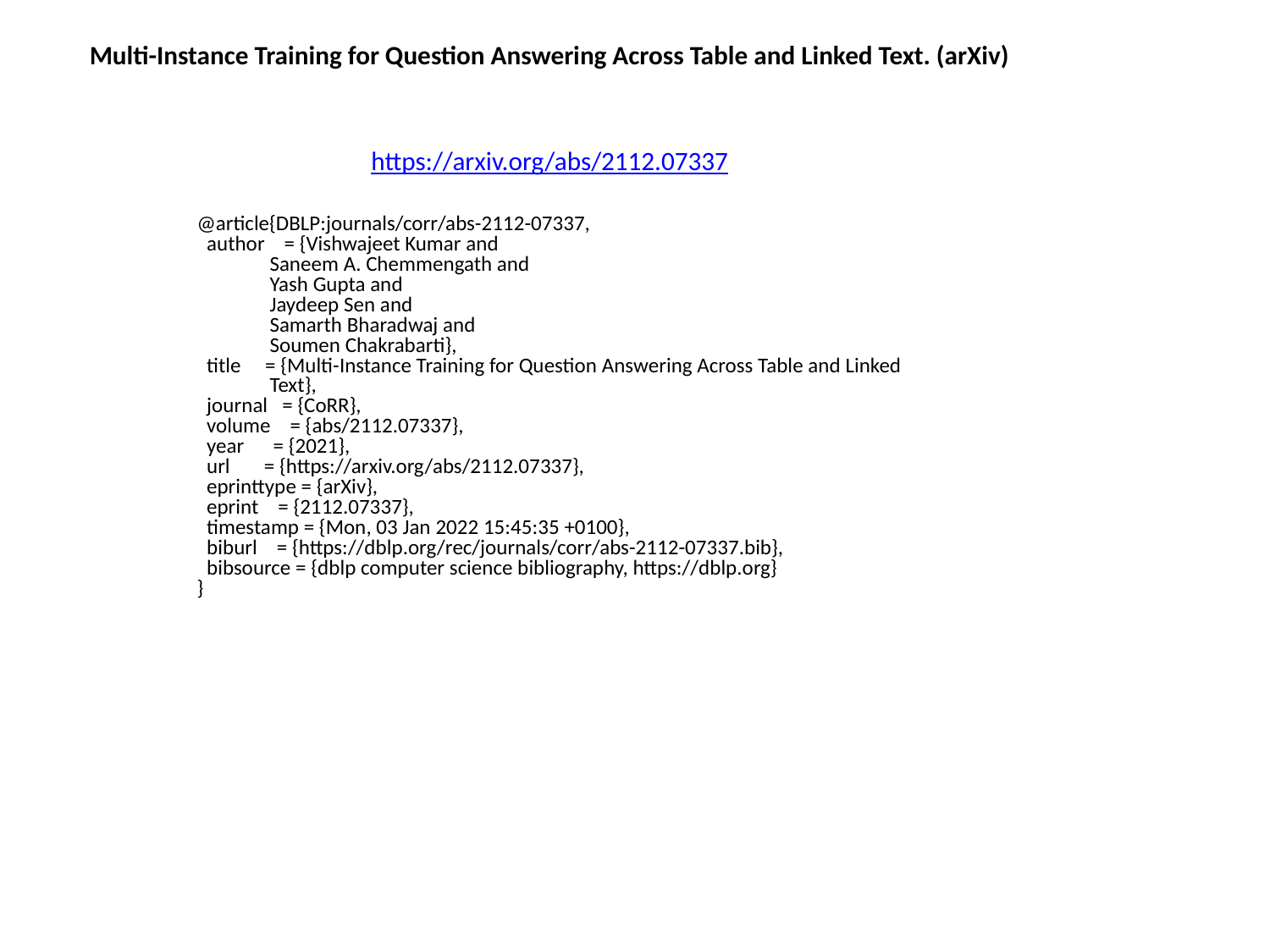

Multi-Instance Training for Question Answering Across Table and Linked Text. (arXiv)

https://arxiv.org/abs/2112.07337

@article{DBLP:journals/corr/abs-2112-07337,
  author    = {Vishwajeet Kumar and
               Saneem A. Chemmengath and
               Yash Gupta and
               Jaydeep Sen and
               Samarth Bharadwaj and
               Soumen Chakrabarti},
  title     = {Multi-Instance Training for Question Answering Across Table and Linked
               Text},
  journal   = {CoRR},
  volume    = {abs/2112.07337},
  year      = {2021},
  url       = {https://arxiv.org/abs/2112.07337},
  eprinttype = {arXiv},
  eprint    = {2112.07337},
  timestamp = {Mon, 03 Jan 2022 15:45:35 +0100},
  biburl    = {https://dblp.org/rec/journals/corr/abs-2112-07337.bib},
  bibsource = {dblp computer science bibliography, https://dblp.org}
}